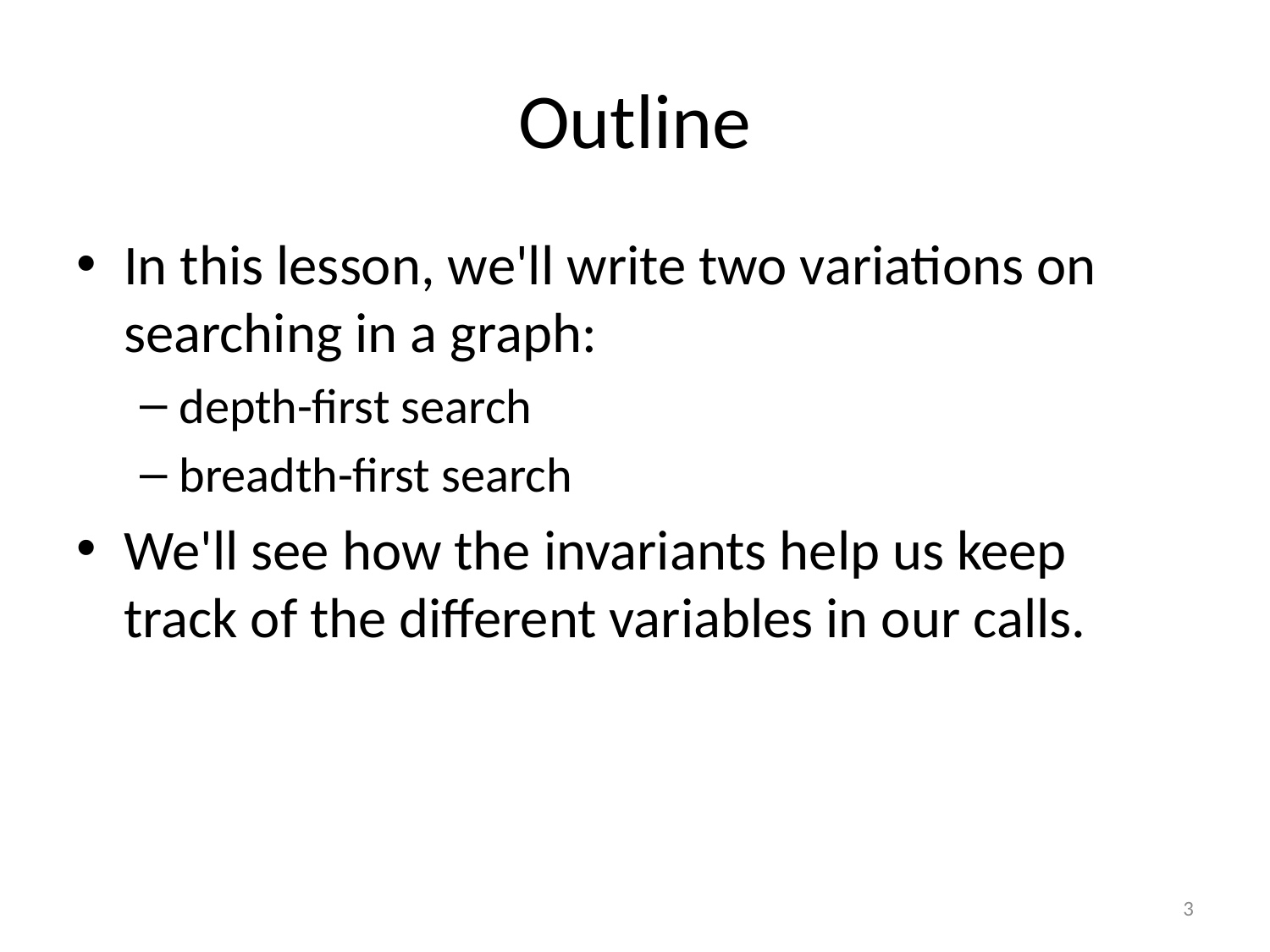

# Outline
In this lesson, we'll write two variations on searching in a graph:
depth-first search
breadth-first search
We'll see how the invariants help us keep track of the different variables in our calls.

3